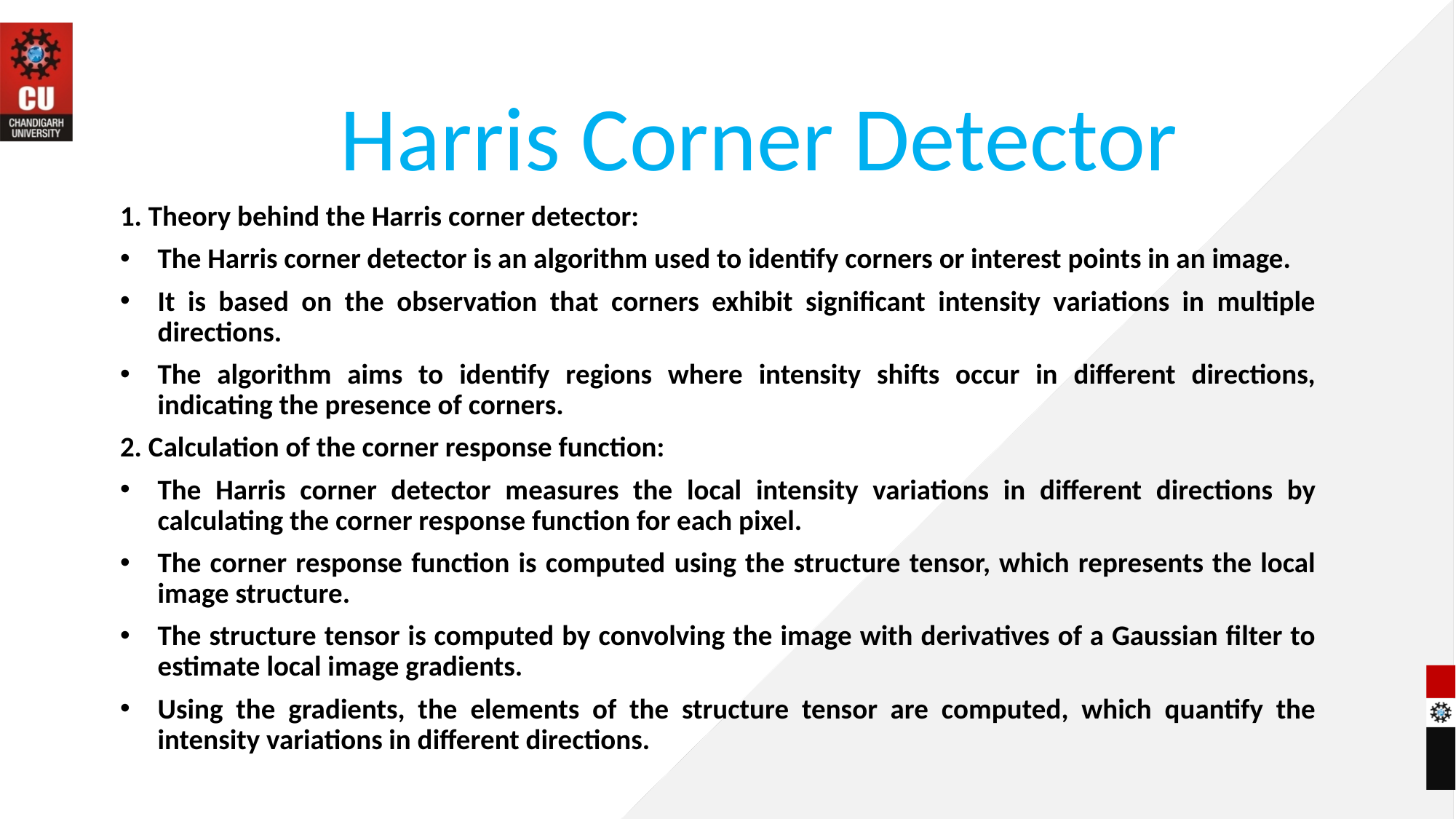

# Harris Corner Detector
1. Theory behind the Harris corner detector:
The Harris corner detector is an algorithm used to identify corners or interest points in an image.
It is based on the observation that corners exhibit significant intensity variations in multiple directions.
The algorithm aims to identify regions where intensity shifts occur in different directions, indicating the presence of corners.
2. Calculation of the corner response function:
The Harris corner detector measures the local intensity variations in different directions by calculating the corner response function for each pixel.
The corner response function is computed using the structure tensor, which represents the local image structure.
The structure tensor is computed by convolving the image with derivatives of a Gaussian filter to estimate local image gradients.
Using the gradients, the elements of the structure tensor are computed, which quantify the intensity variations in different directions.